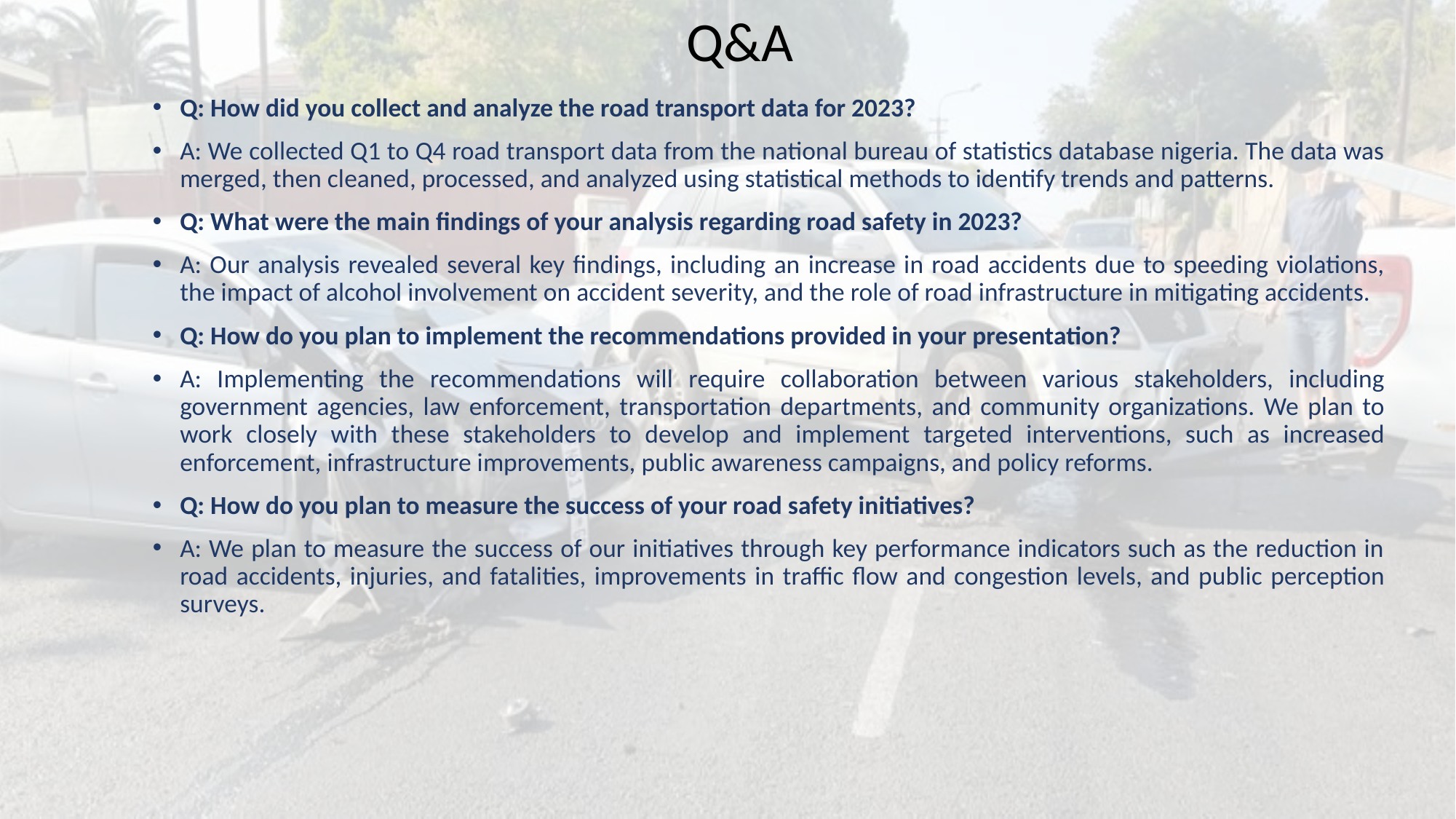

# Q&A
Q: How did you collect and analyze the road transport data for 2023?
A: We collected Q1 to Q4 road transport data from the national bureau of statistics database nigeria. The data was merged, then cleaned, processed, and analyzed using statistical methods to identify trends and patterns.
Q: What were the main findings of your analysis regarding road safety in 2023?
A: Our analysis revealed several key findings, including an increase in road accidents due to speeding violations, the impact of alcohol involvement on accident severity, and the role of road infrastructure in mitigating accidents.
Q: How do you plan to implement the recommendations provided in your presentation?
A: Implementing the recommendations will require collaboration between various stakeholders, including government agencies, law enforcement, transportation departments, and community organizations. We plan to work closely with these stakeholders to develop and implement targeted interventions, such as increased enforcement, infrastructure improvements, public awareness campaigns, and policy reforms.
Q: How do you plan to measure the success of your road safety initiatives?
A: We plan to measure the success of our initiatives through key performance indicators such as the reduction in road accidents, injuries, and fatalities, improvements in traffic flow and congestion levels, and public perception surveys.